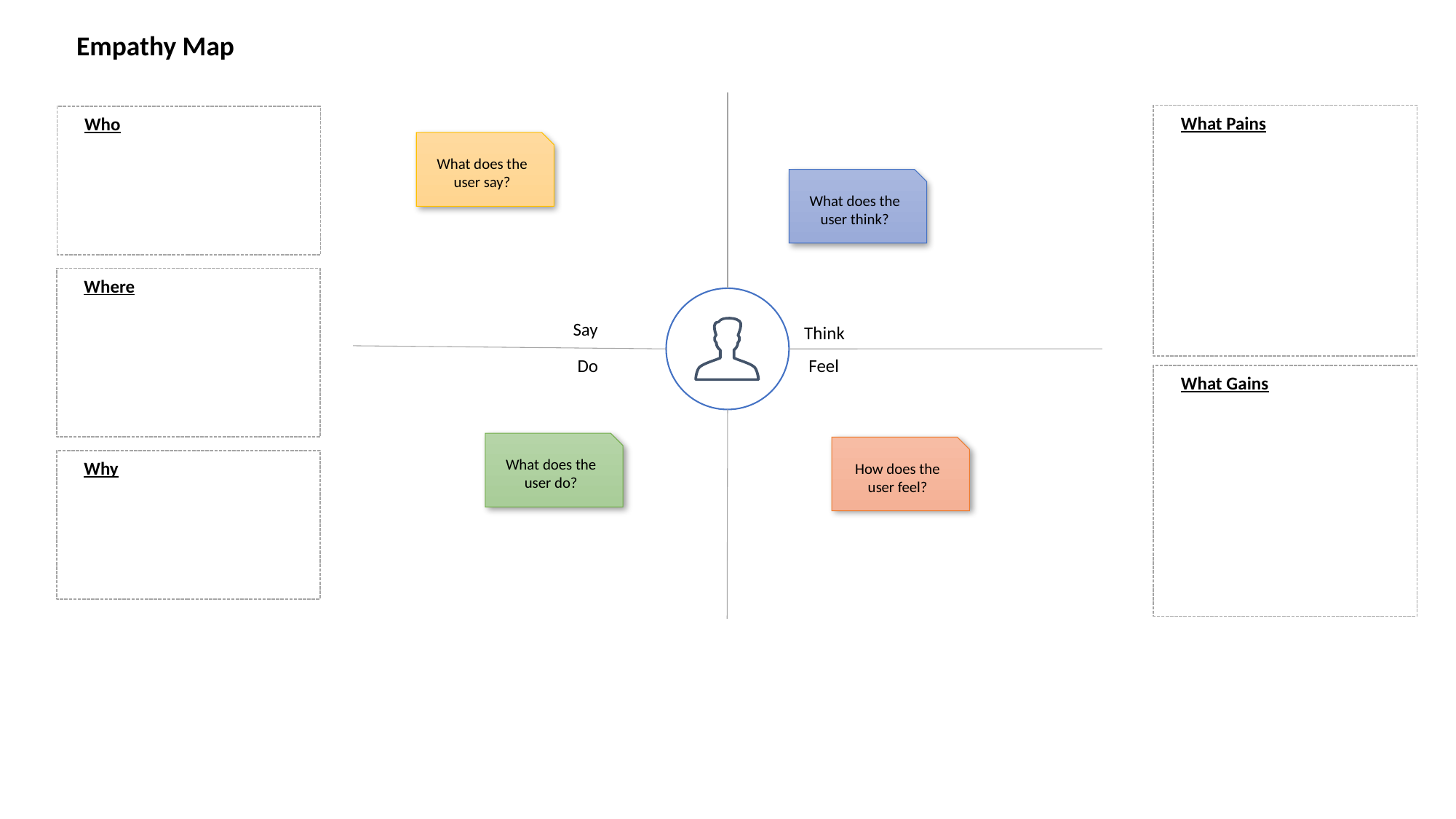

Empathy Map

What Pains
Who
What does the user say?
What does the user think?

Where

Say
Think

Feel
Do

What Gains
What does the user do?
How does the user feel?

Why